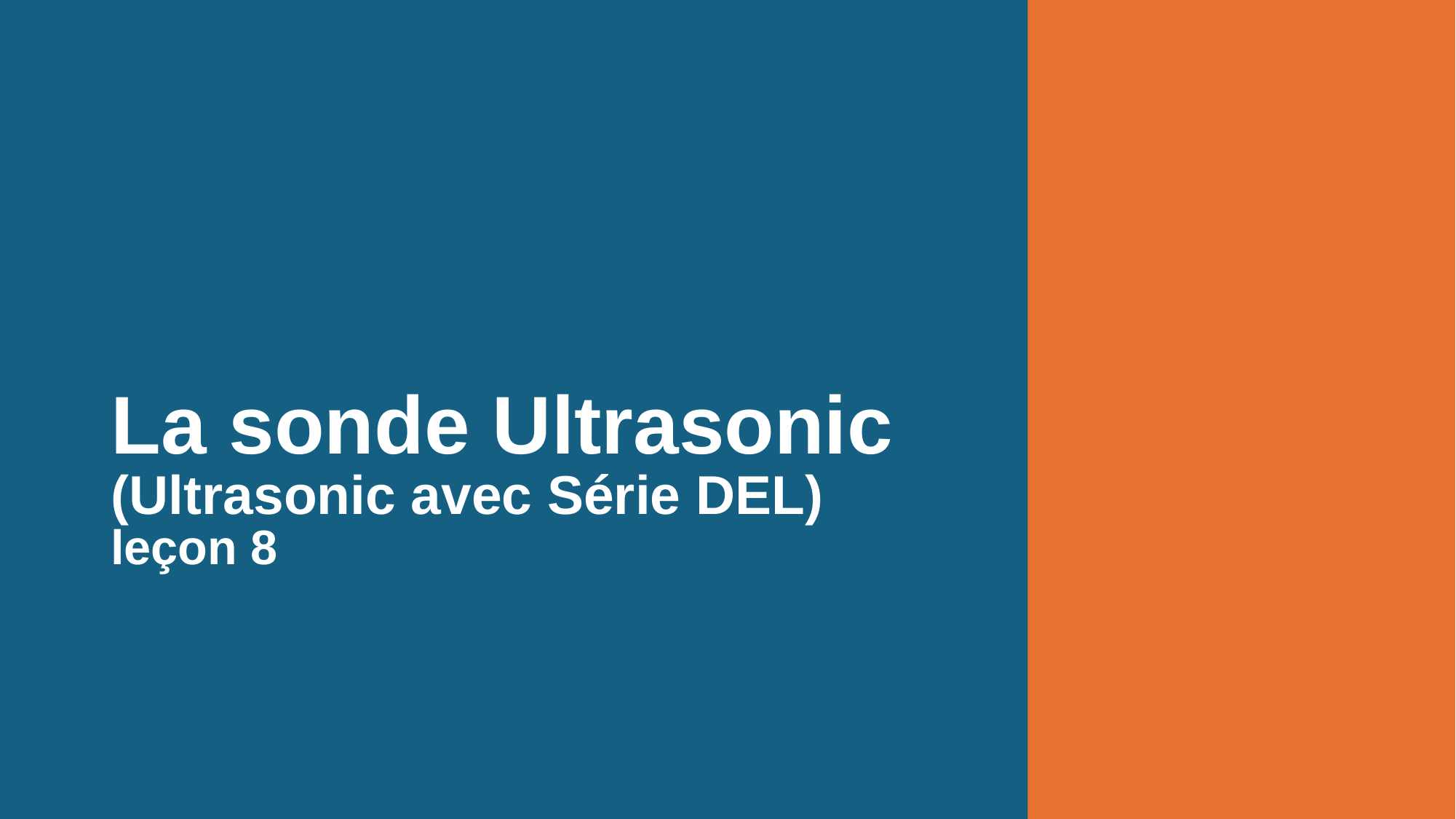

# La sonde Ultrasonic (Ultrasonic avec Série DEL) leçon 8